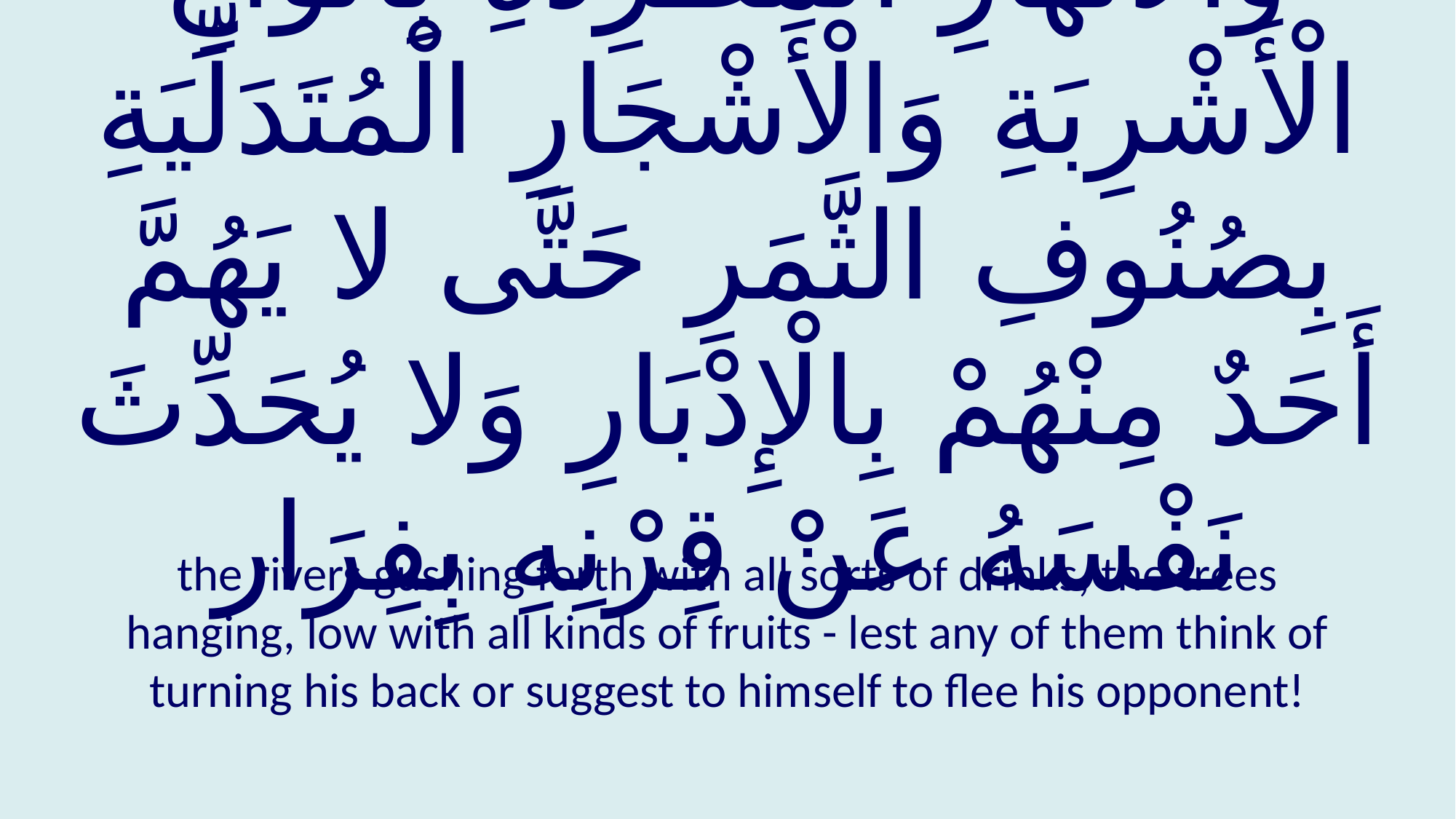

# وَالْأَنْهَارِ الْمُطَّرِدَةِ بِأَنْوَاعِ الْأَشْرِبَةِ وَالْأَشْجَارِ الْمُتَدَلِّيَةِ بِصُنُوفِ الثَّمَرِ حَتَّى لا يَهُمَّ أَحَدٌ مِنْهُمْ بِالْإِدْبَارِ وَلا يُحَدِّثَ نَفْسَهُ عَنْ قِرْنِهِ بِفِرَار
the rivers gushing forth with all sorts of drinks, the trees hanging, low with all kinds of fruits - lest any of them think of turning his back or suggest to himself to flee his opponent!